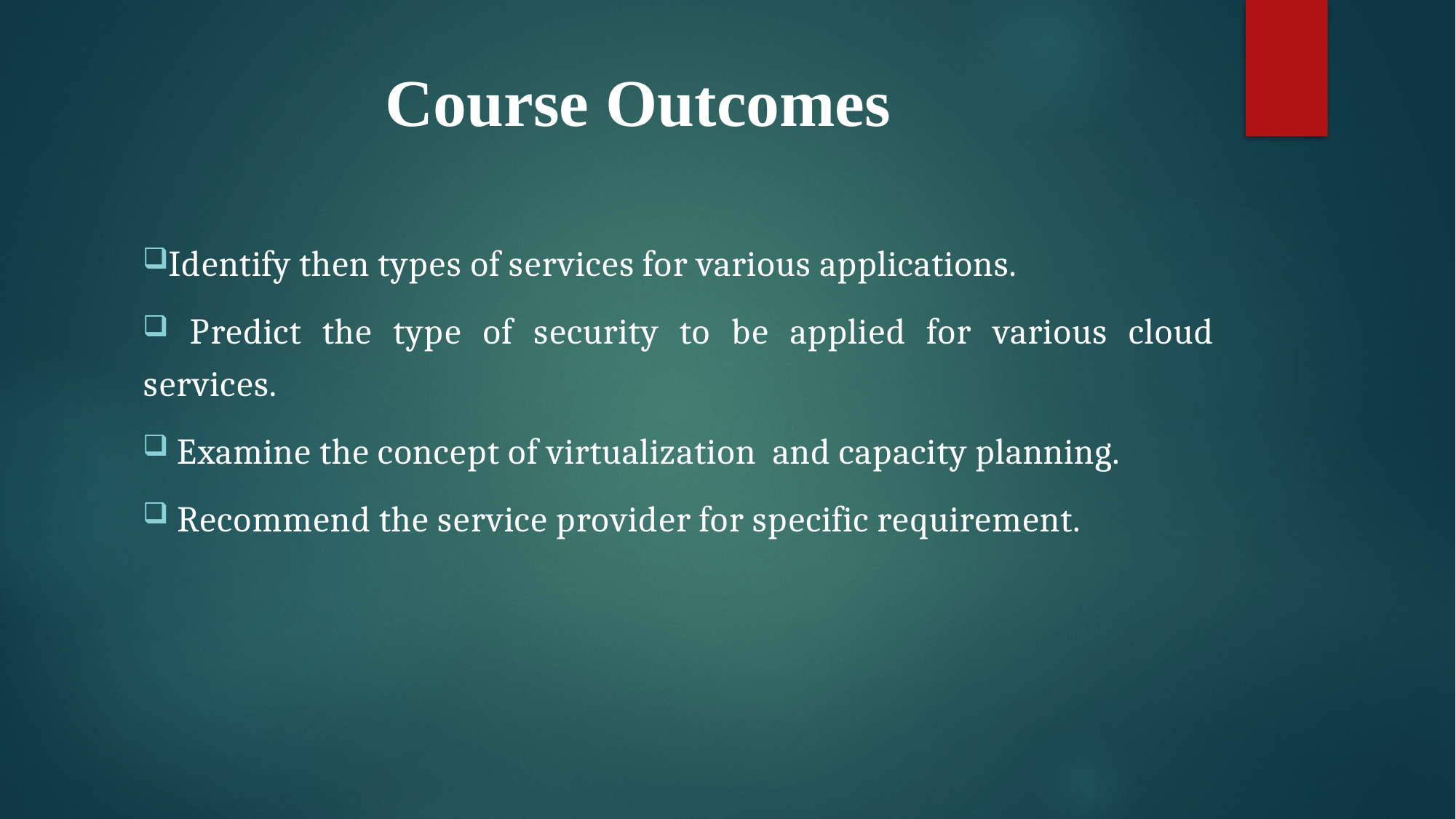

# Course Outcomes

Identify then types of services for various applications.
 Predict the type of security to be applied for various cloud services.
 Examine the concept of virtualization  and capacity planning.
 Recommend the service provider for specific requirement.